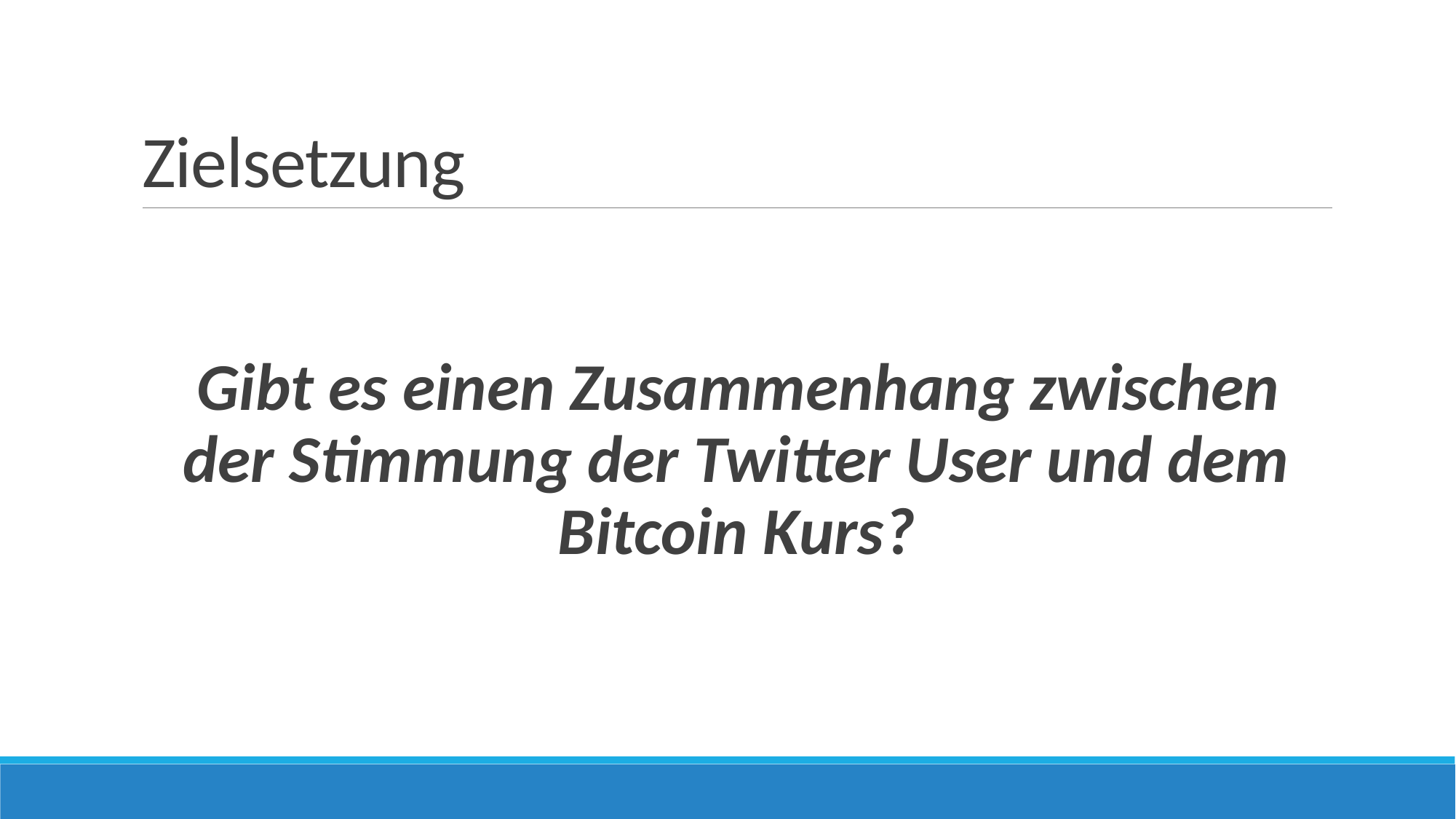

# Zielsetzung
Gibt es einen Zusammenhang zwischen der Stimmung der Twitter User und dem Bitcoin Kurs?